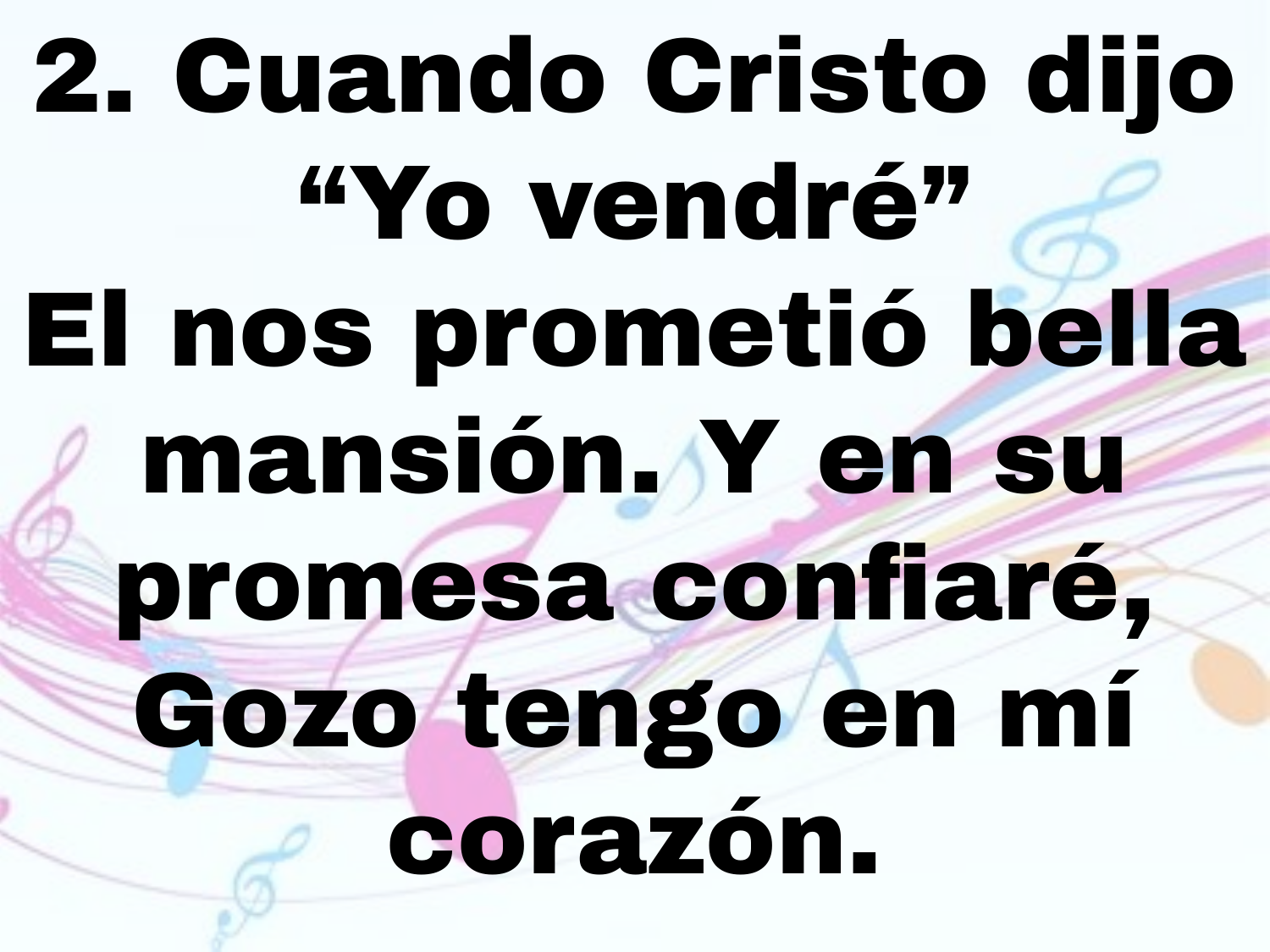

2. Cuando Cristo dijo “Yo vendré”
El nos prometió bella mansión. Y en su promesa confiaré,
Gozo tengo en mí corazón.